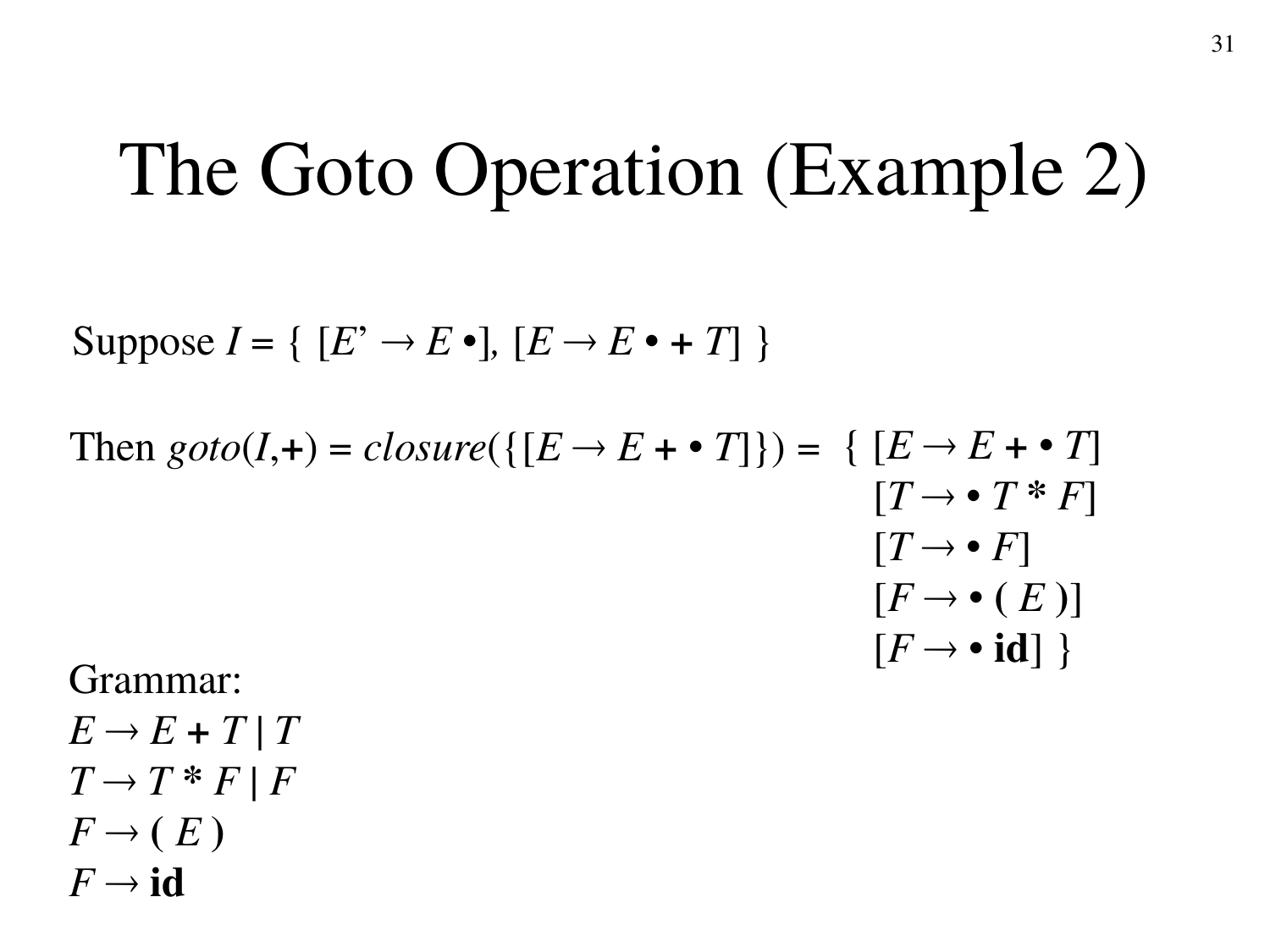

31
# The Goto Operation (Example 2)
Suppose I = { [E’ → E •], [E → E • + T] }
{ [E → E + • T]
   [T → • T * F]
   [T → • F]
   [F → • ( E )]
   [F → • id] }
Then goto(I,+) = closure({[E → E + • T]}) =
Grammar:
E → E + T | T
T → T * F | F
F → ( E )
F → id